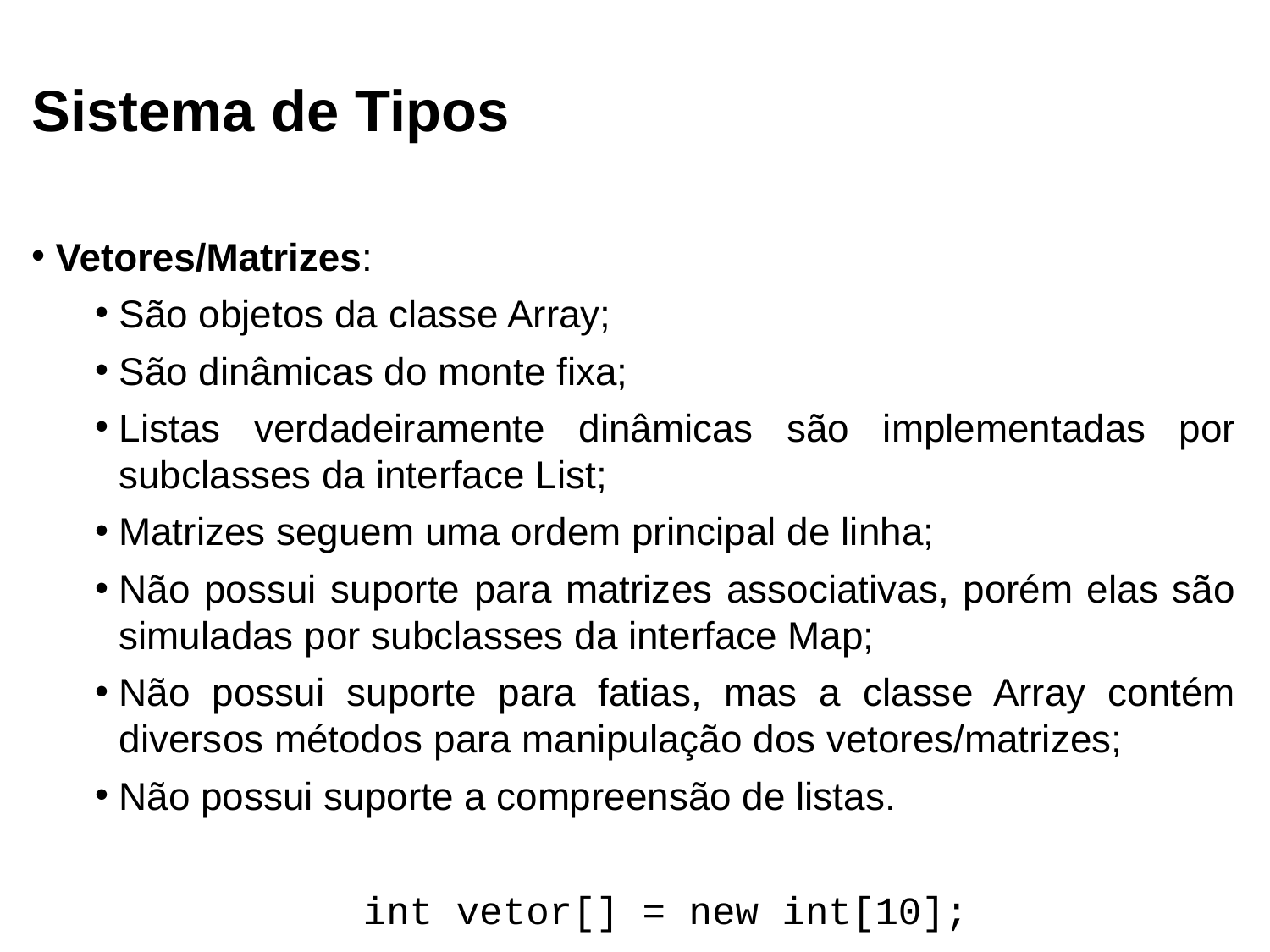

Sistema de Tipos
Vetores/Matrizes:
São objetos da classe Array;
São dinâmicas do monte fixa;
Listas verdadeiramente dinâmicas são implementadas por subclasses da interface List;
Matrizes seguem uma ordem principal de linha;
Não possui suporte para matrizes associativas, porém elas são simuladas por subclasses da interface Map;
Não possui suporte para fatias, mas a classe Array contém diversos métodos para manipulação dos vetores/matrizes;
Não possui suporte a compreensão de listas.

int vetor[] = new int[10];